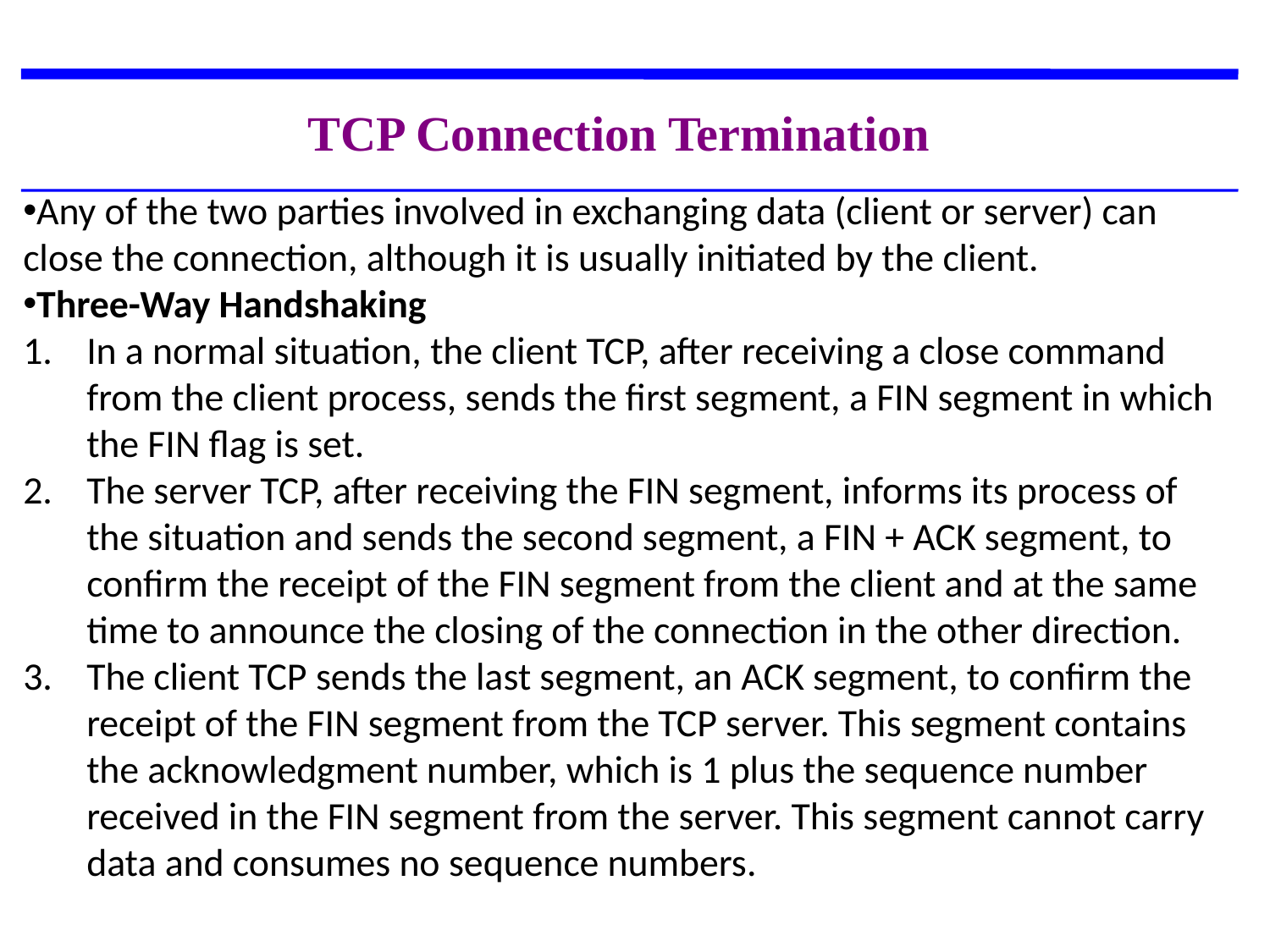

TCP Connection Termination
Any of the two parties involved in exchanging data (client or server) can close the connection, although it is usually initiated by the client.
Three-Way Handshaking
In a normal situation, the client TCP, after receiving a close command from the client process, sends the first segment, a FIN segment in which the FIN flag is set.
The server TCP, after receiving the FIN segment, informs its process of the situation and sends the second segment, a FIN + ACK segment, to confirm the receipt of the FIN segment from the client and at the same time to announce the closing of the connection in the other direction.
The client TCP sends the last segment, an ACK segment, to confirm the receipt of the FIN segment from the TCP server. This segment contains the acknowledgment number, which is 1 plus the sequence number received in the FIN segment from the server. This segment cannot carry data and consumes no sequence numbers.